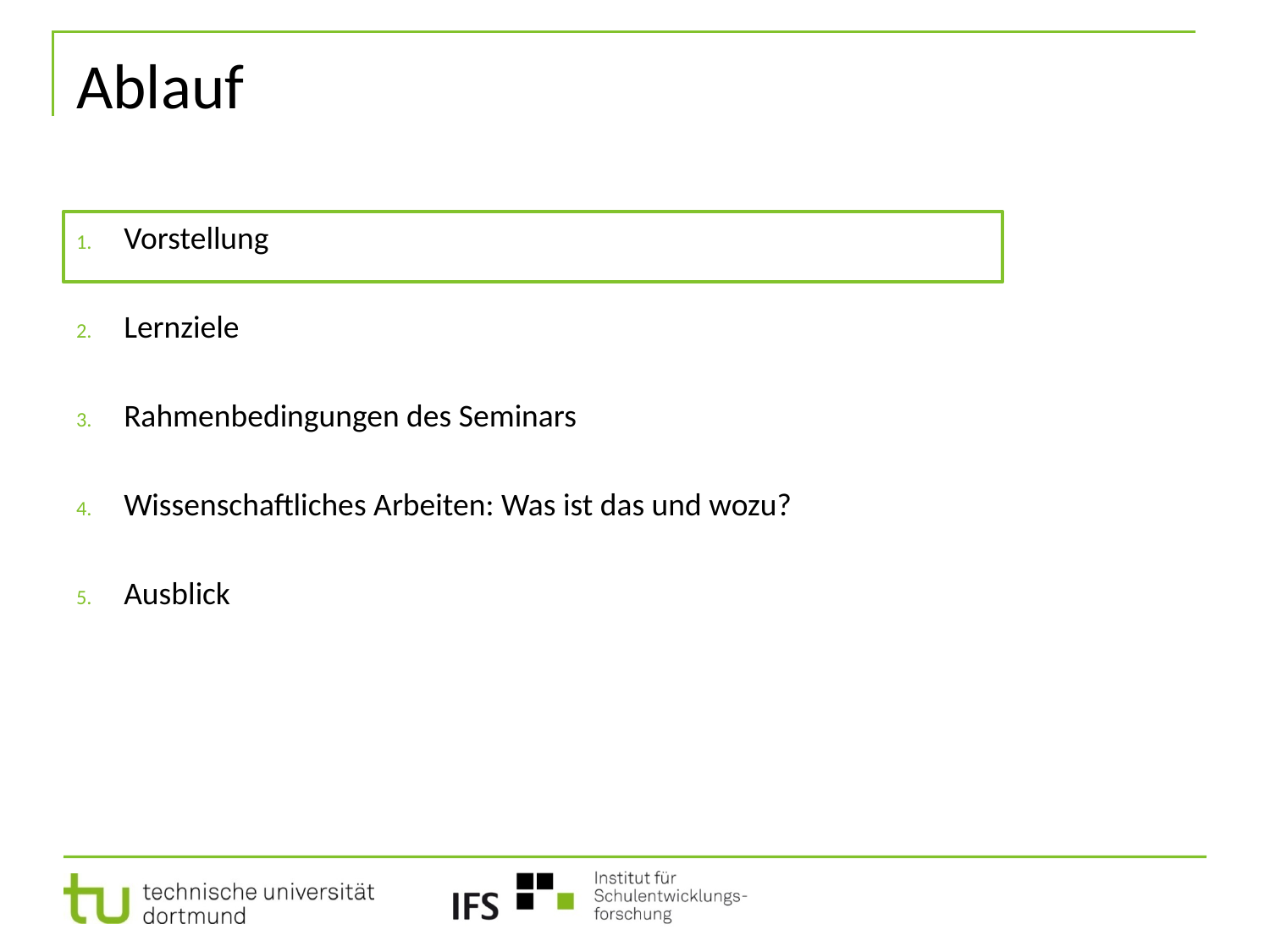

# Ablauf
Vorstellung

Lernziele

Rahmenbedingungen des Seminars

Wissenschaftliches Arbeiten: Was ist das und wozu?

Ausblick